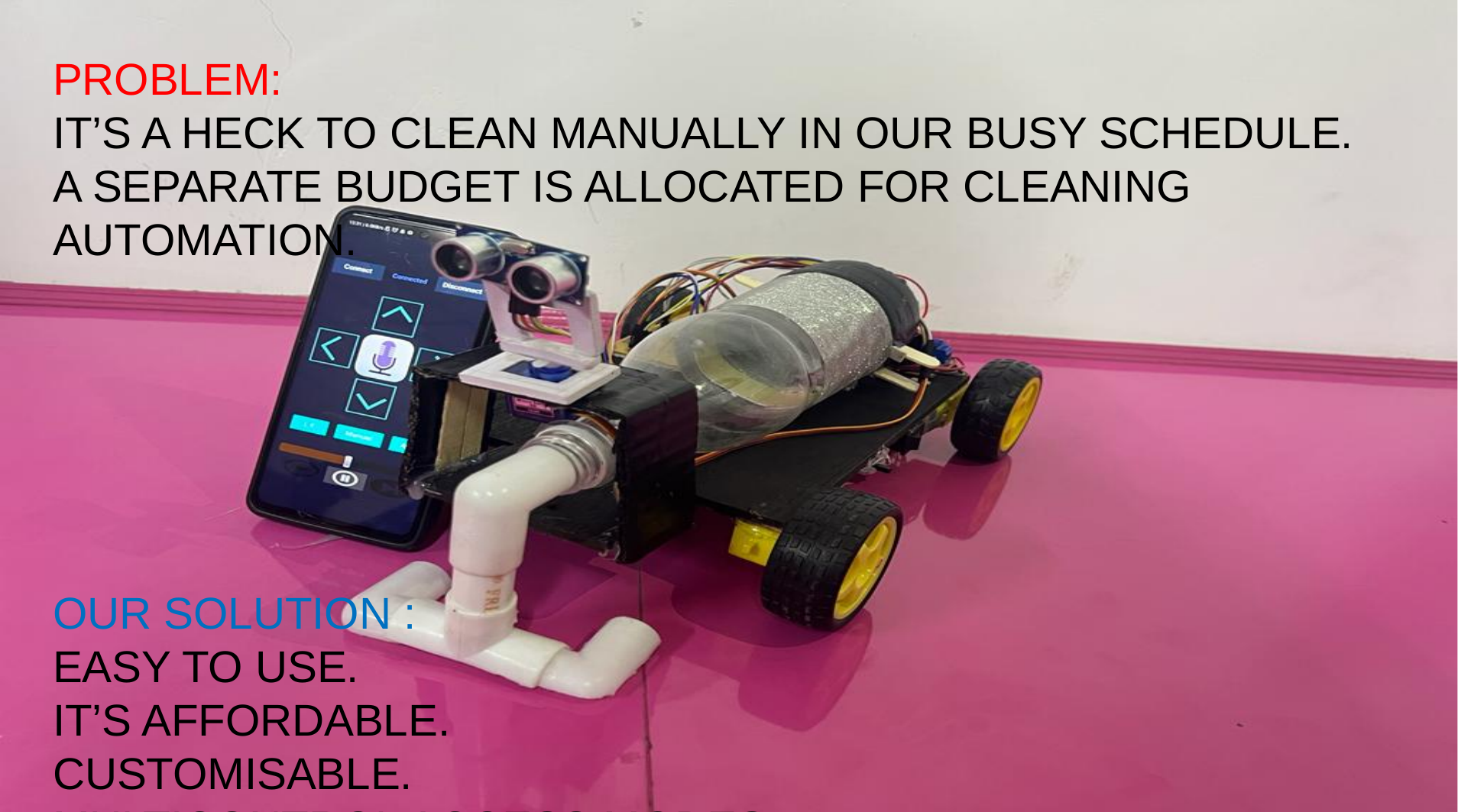

PROBLEM:
IT’S A HECK TO CLEAN MANUALLY IN OUR BUSY SCHEDULE.
A SEPARATE BUDGET IS ALLOCATED FOR CLEANING AUTOMATION.

OUR SOLUTION :
EASY TO USE.
IT’S AFFORDABLE.
CUSTOMISABLE.
MULTICONTROL ACCESS MODES